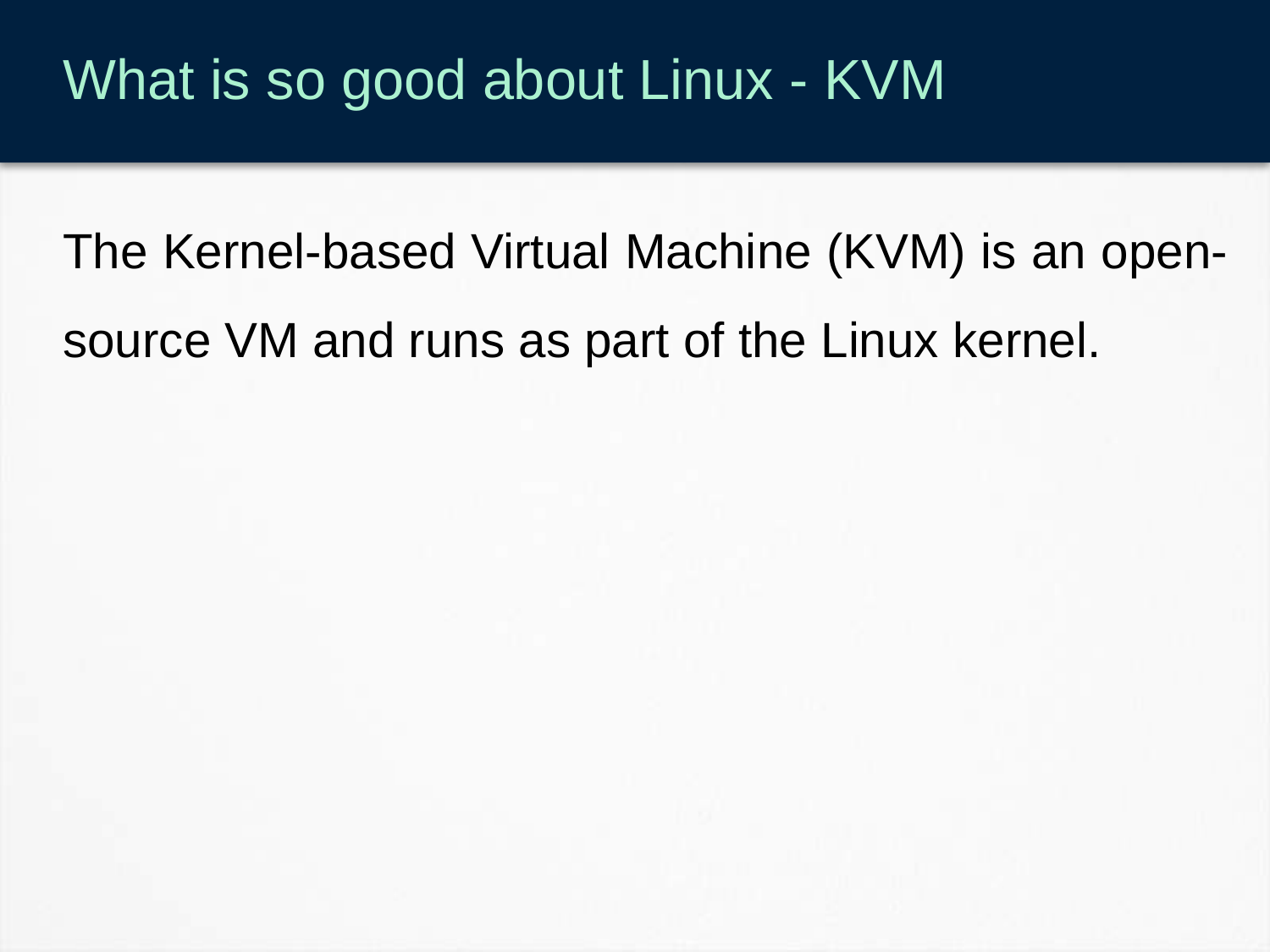

# What is so good about Linux - KVM
The Kernel-based Virtual Machine (KVM) is an open-source VM and runs as part of the Linux kernel.